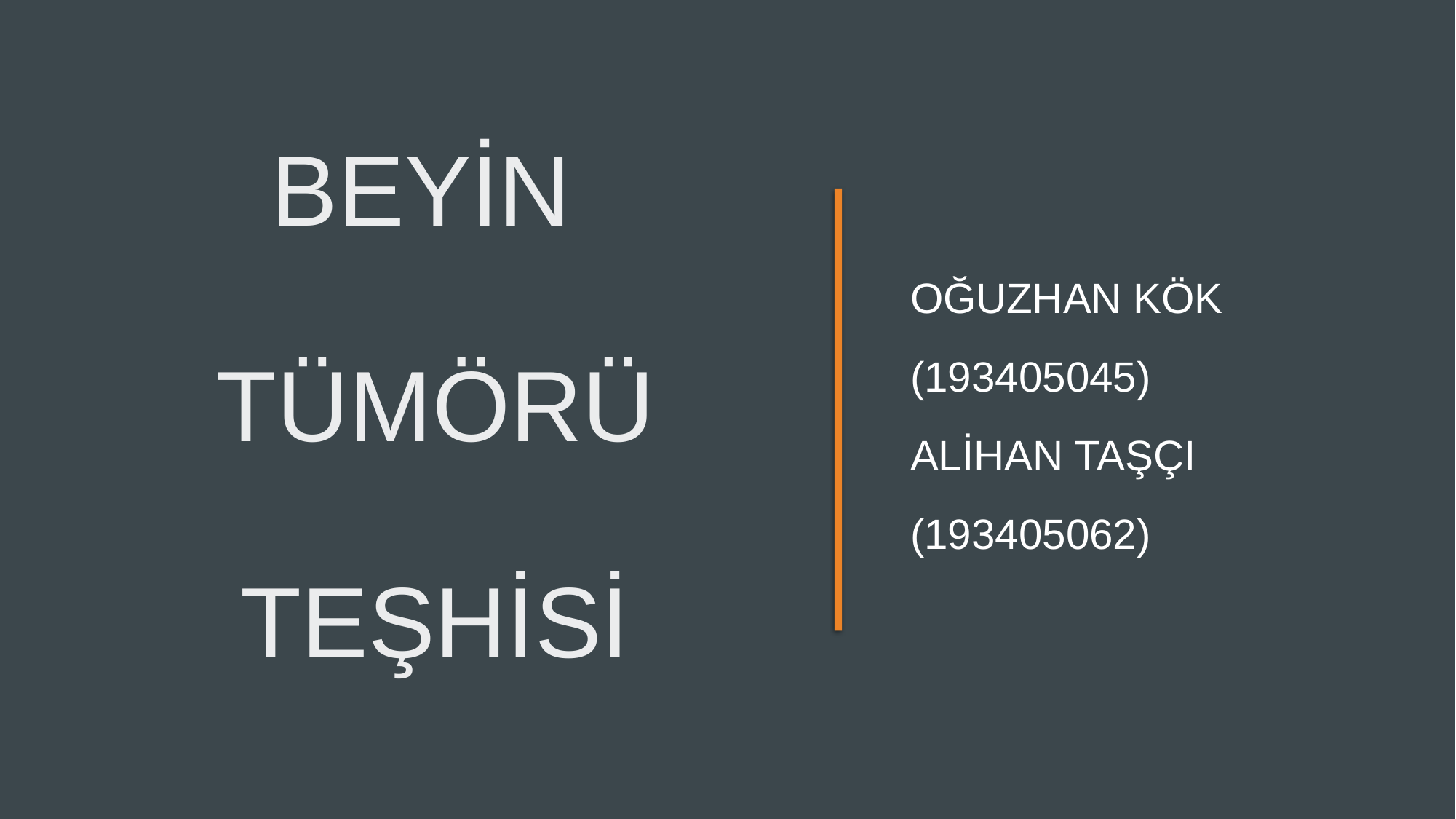

# BEyin    tümörü  teşhisi
Oğuzhan kök
(193405045)
Alihan taşçı
(193405062)